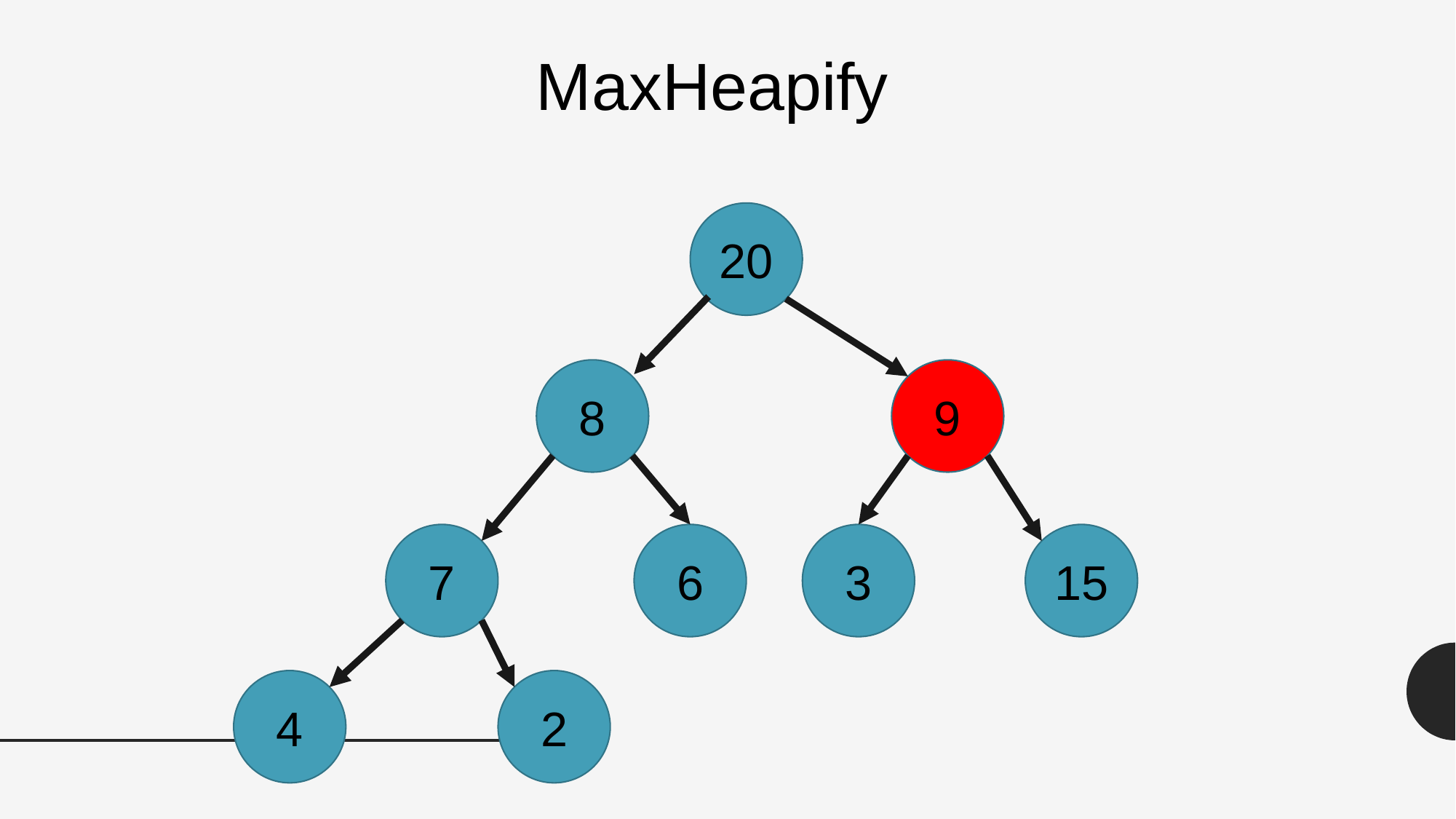

MaxHeapify
20
8
9
7
6
3
15
4
2